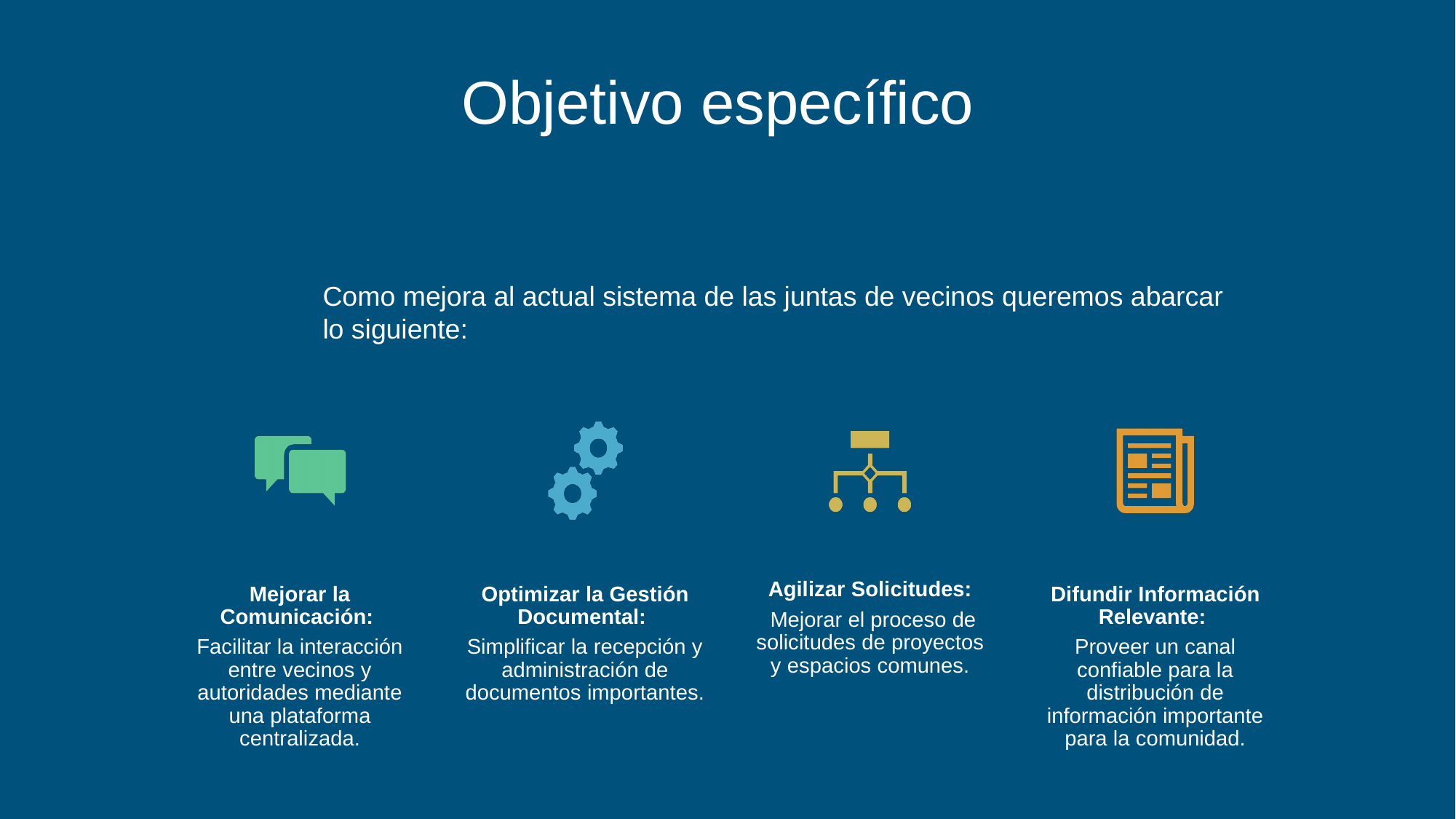

Objetivo específico
Como mejora al actual sistema de las juntas de vecinos queremos abarcar lo siguiente:

Agilizar Solicitudes:
 Mejorar el proceso de solicitudes de proyectos y espacios comunes.

Mejorar la Comunicación:
Facilitar la interacción entre vecinos y autoridades mediante una plataforma centralizada.

Optimizar la Gestión Documental:
Simplificar la recepción y administración de documentos importantes.

Difundir Información Relevante:
Proveer un canal confiable para la distribución de información importante para la comunidad.